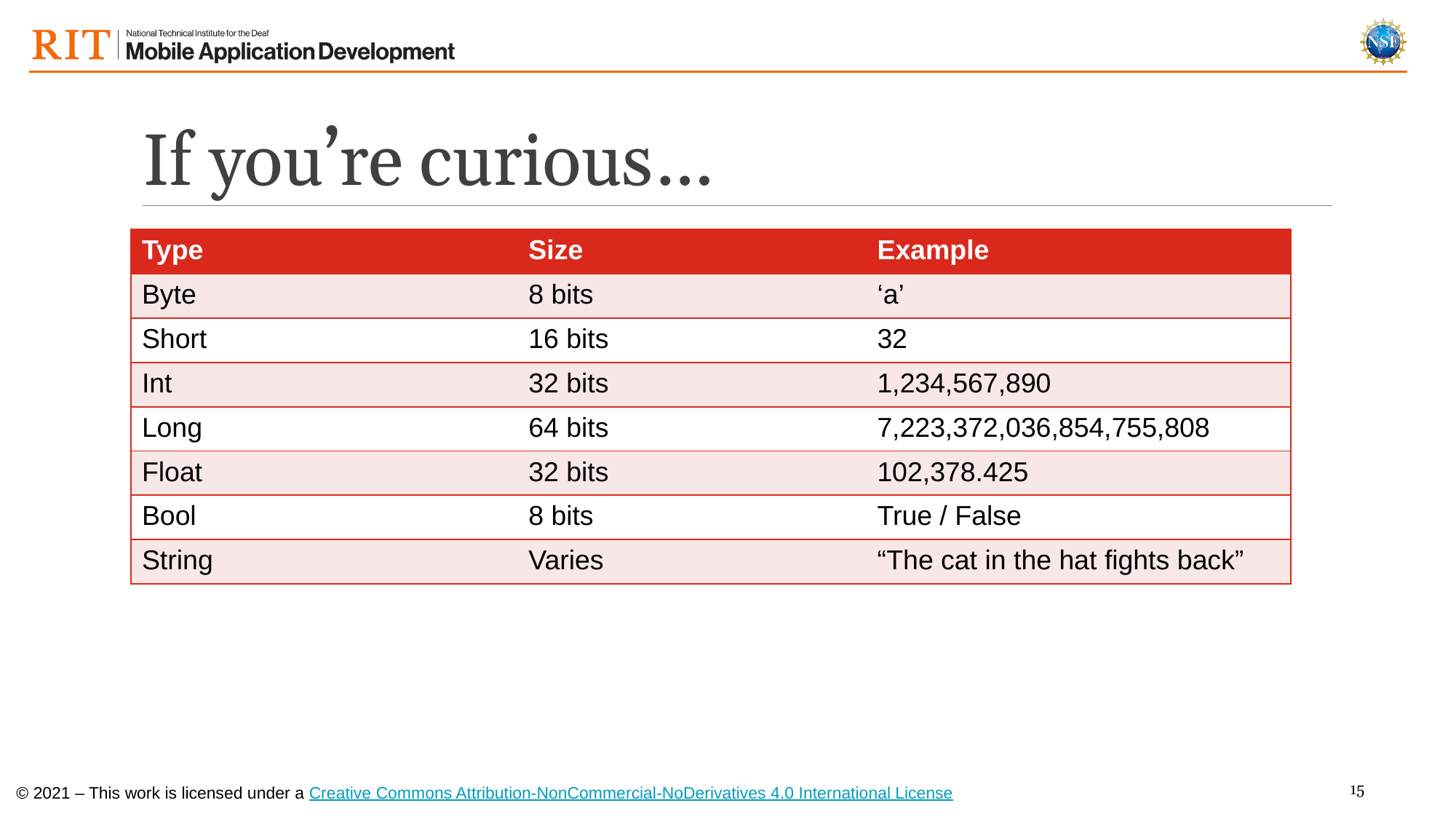

# If you’re curious…
| Type | Size | Example |
| --- | --- | --- |
| Byte | 8 bits | ‘a’ |
| Short | 16 bits | 32 |
| Int | 32 bits | 1,234,567,890 |
| Long | 64 bits | 7,223,372,036,854,755,808 |
| Float | 32 bits | 102,378.425 |
| Bool | 8 bits | True / False |
| String | Varies | “The cat in the hat fights back” |
15